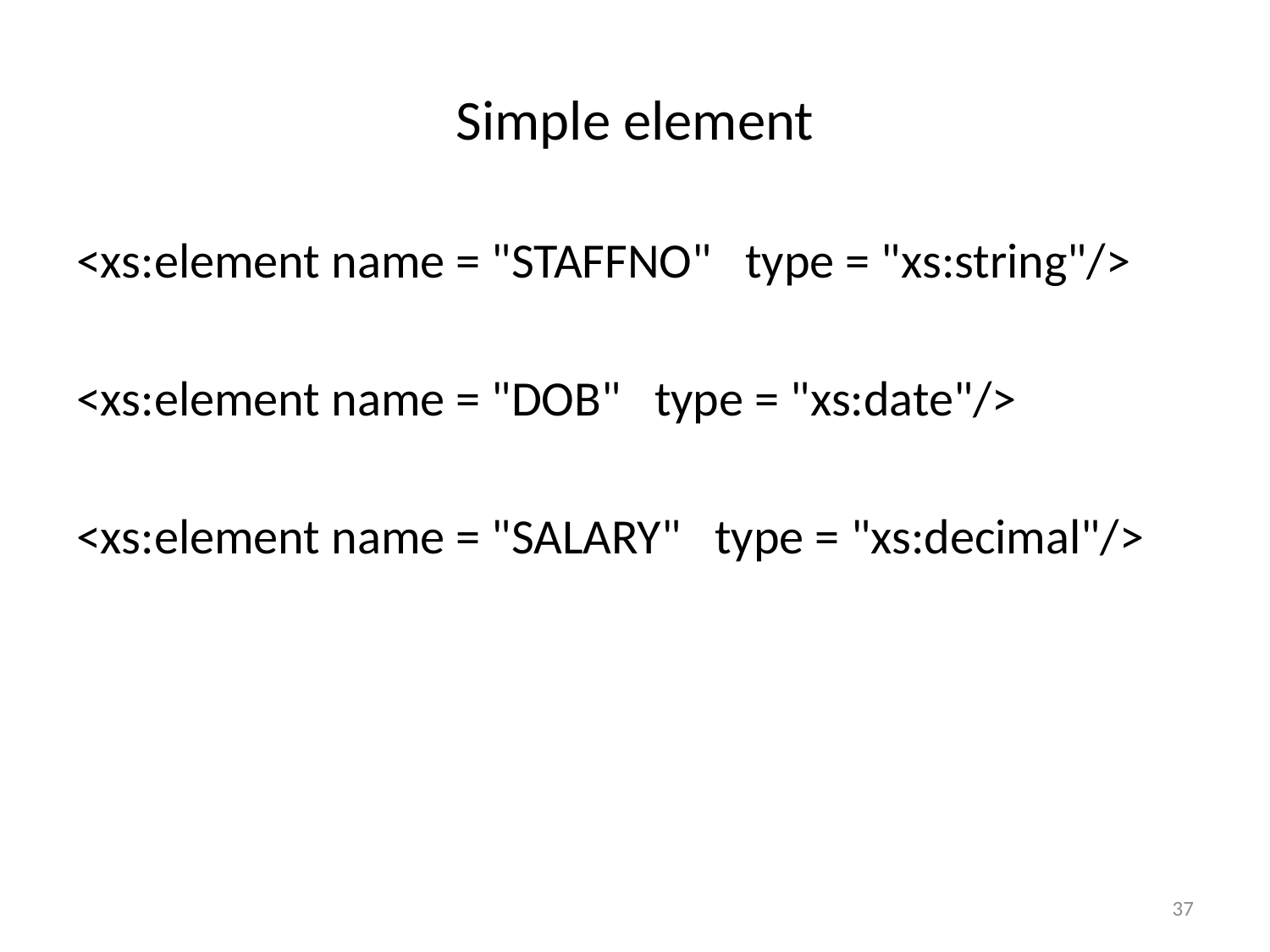

# Simple element
<xs:element name = "STAFFNO"   type = "xs:string"/>

<xs:element name = "DOB"   type = "xs:date"/>

<xs:element name = "SALARY"   type = "xs:decimal"/>
37